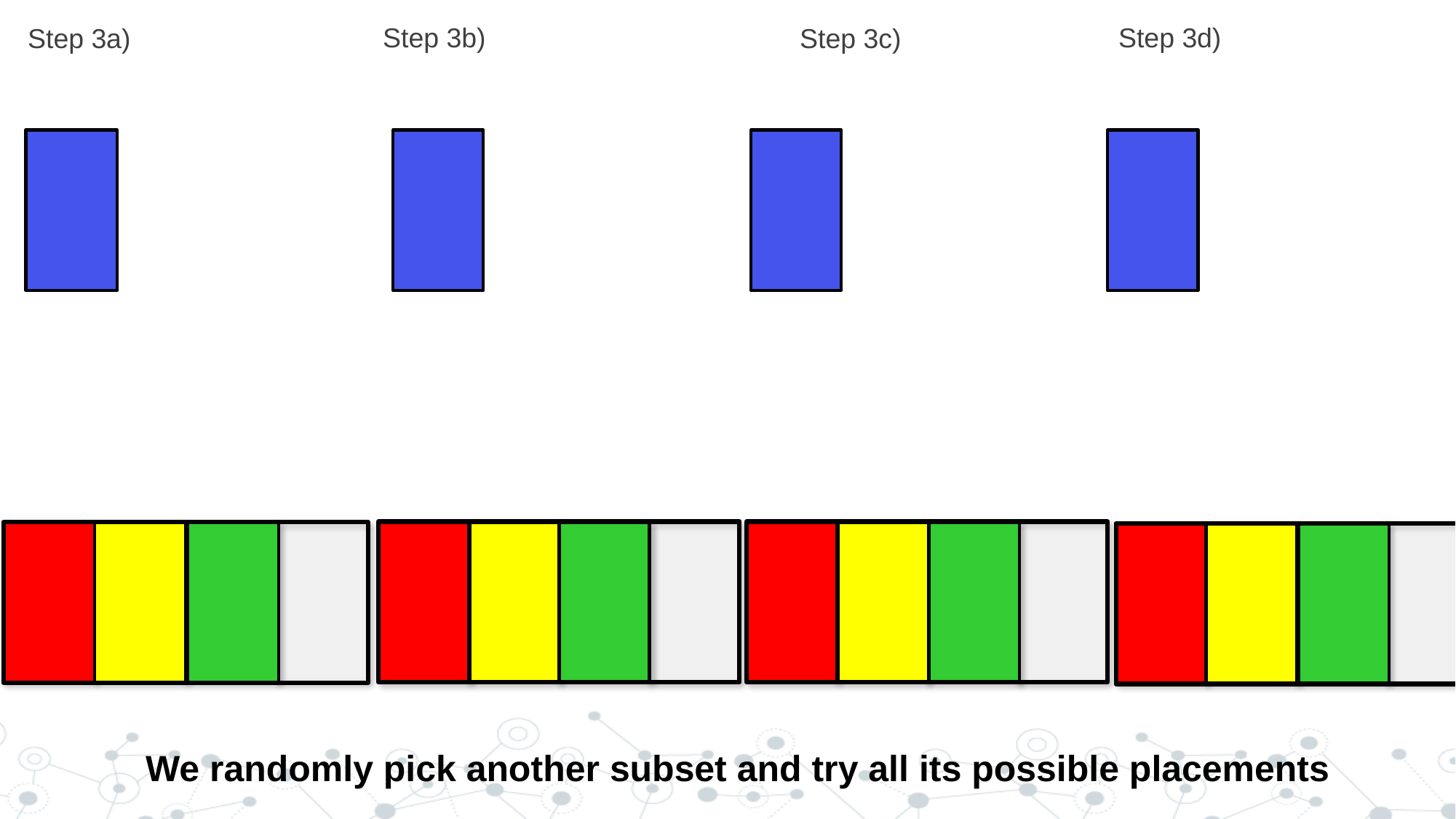

Step 3b)
Step 3d)
Step 3a)
Step 3c)

We randomly pick another subset and try all its possible placements